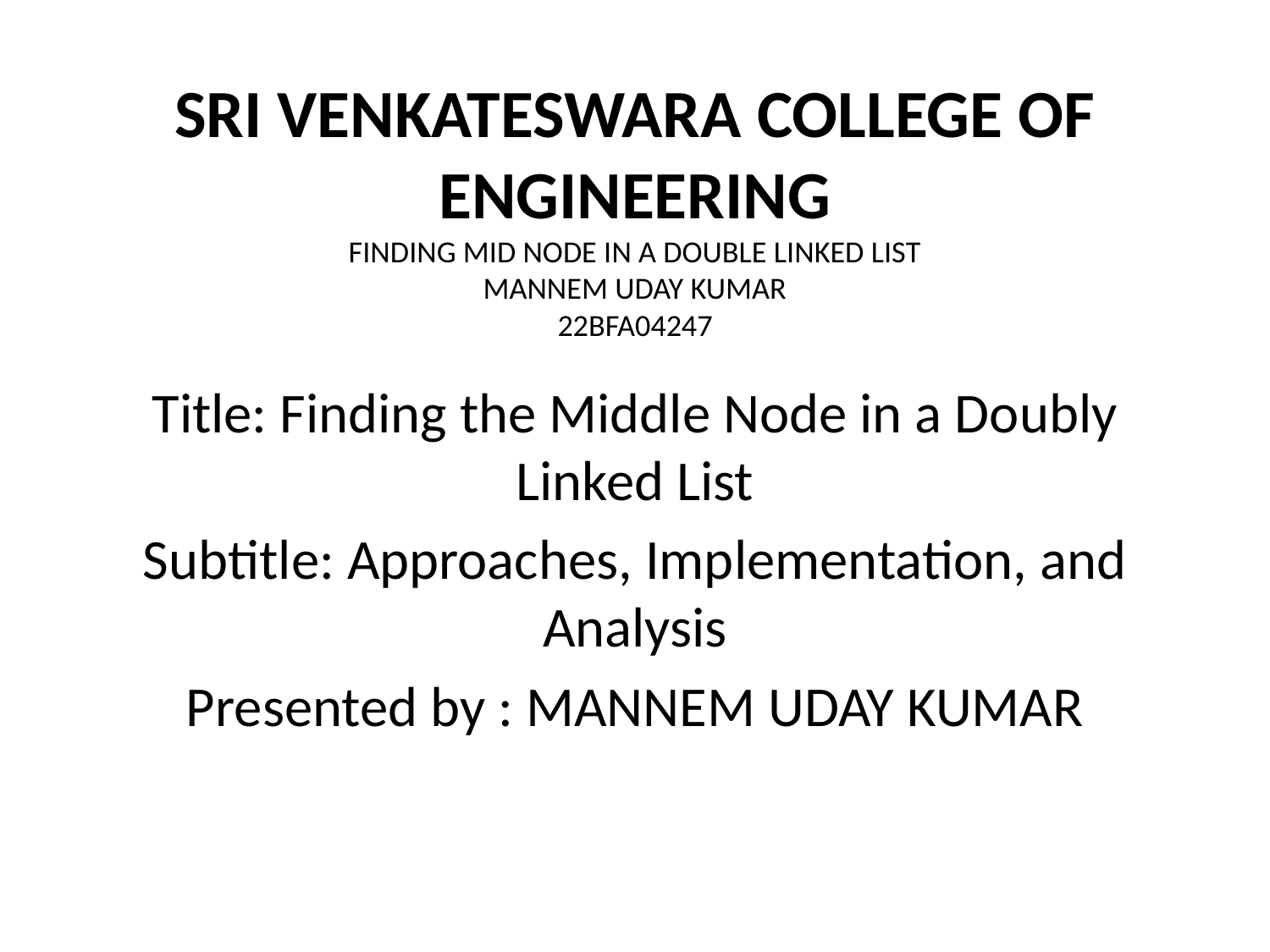

# SRI VENKATESWARA COLLEGE OF ENGINEERING FINDING MID NODE IN A DOUBLE LINKED LIST MANNEM UDAY KUMAR 22BFA04247
Title: Finding the Middle Node in a Doubly Linked List
Subtitle: Approaches, Implementation, and Analysis
Presented by : MANNEM UDAY KUMAR